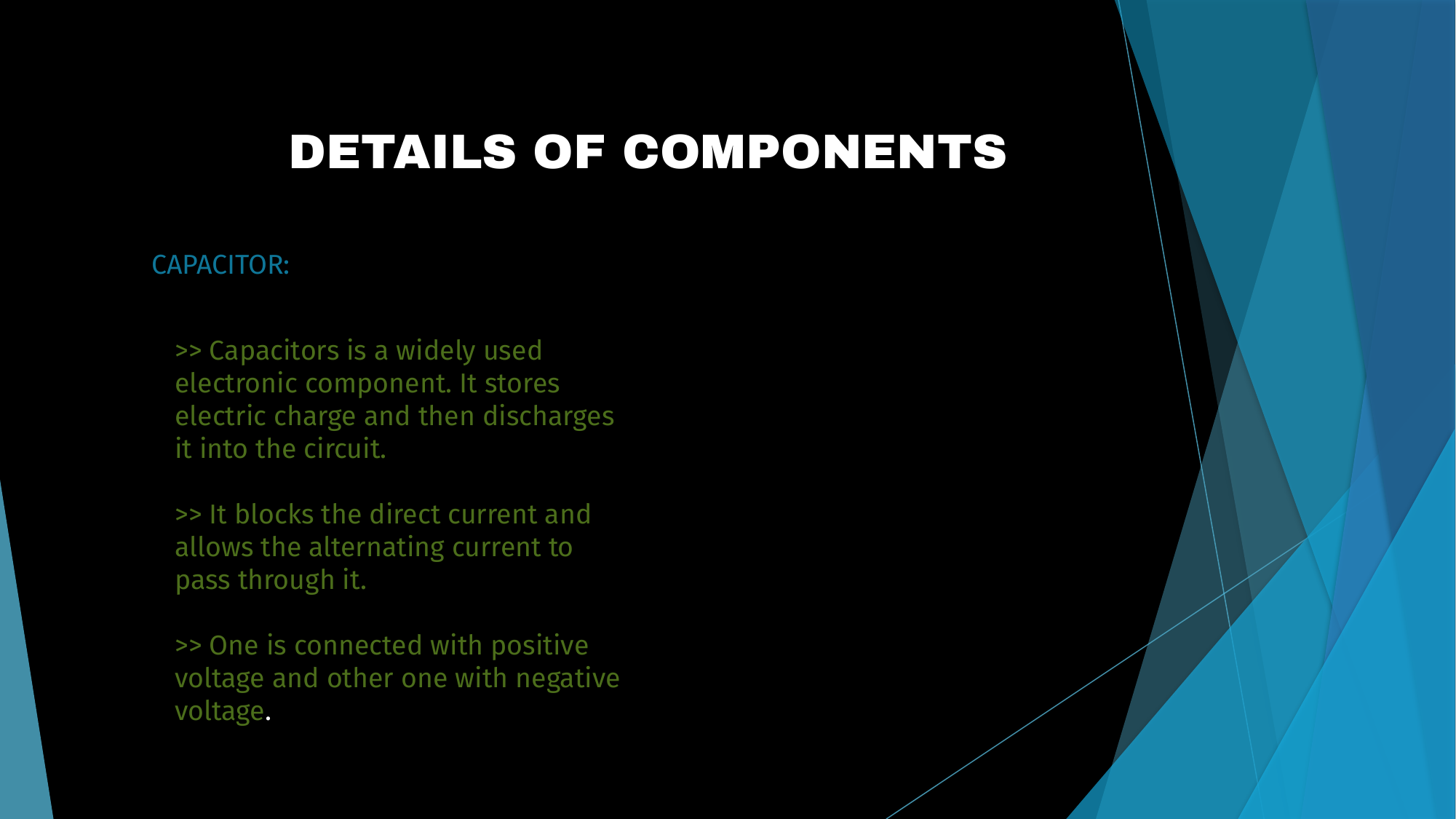

DETAILS OF COMPONENTS
CAPACITOR:
>> Capacitors is a widely used electronic component. It stores electric charge and then discharges it into the circuit.

>> It blocks the direct current and allows the alternating current to pass through it.

>> One is connected with positive voltage and other one with negative voltage.